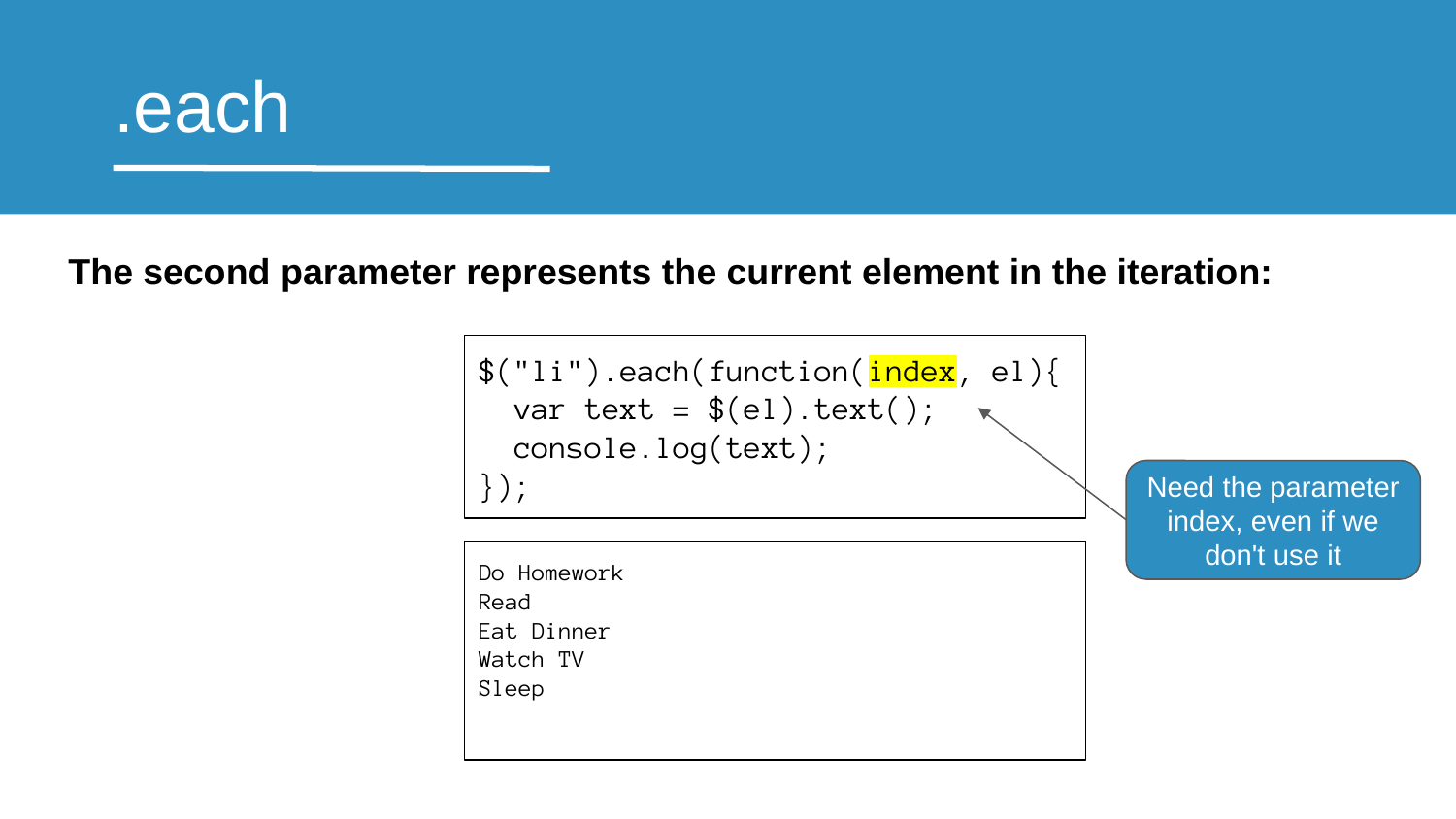

# .each
The second parameter represents the current element in the iteration:
$("li").each(function(index, el){
  var text = $(el).text();
  console.log(text);
});
Need the parameter index, even if we don't use it
Do Homework
Read
Eat Dinner
Watch TV
Sleep